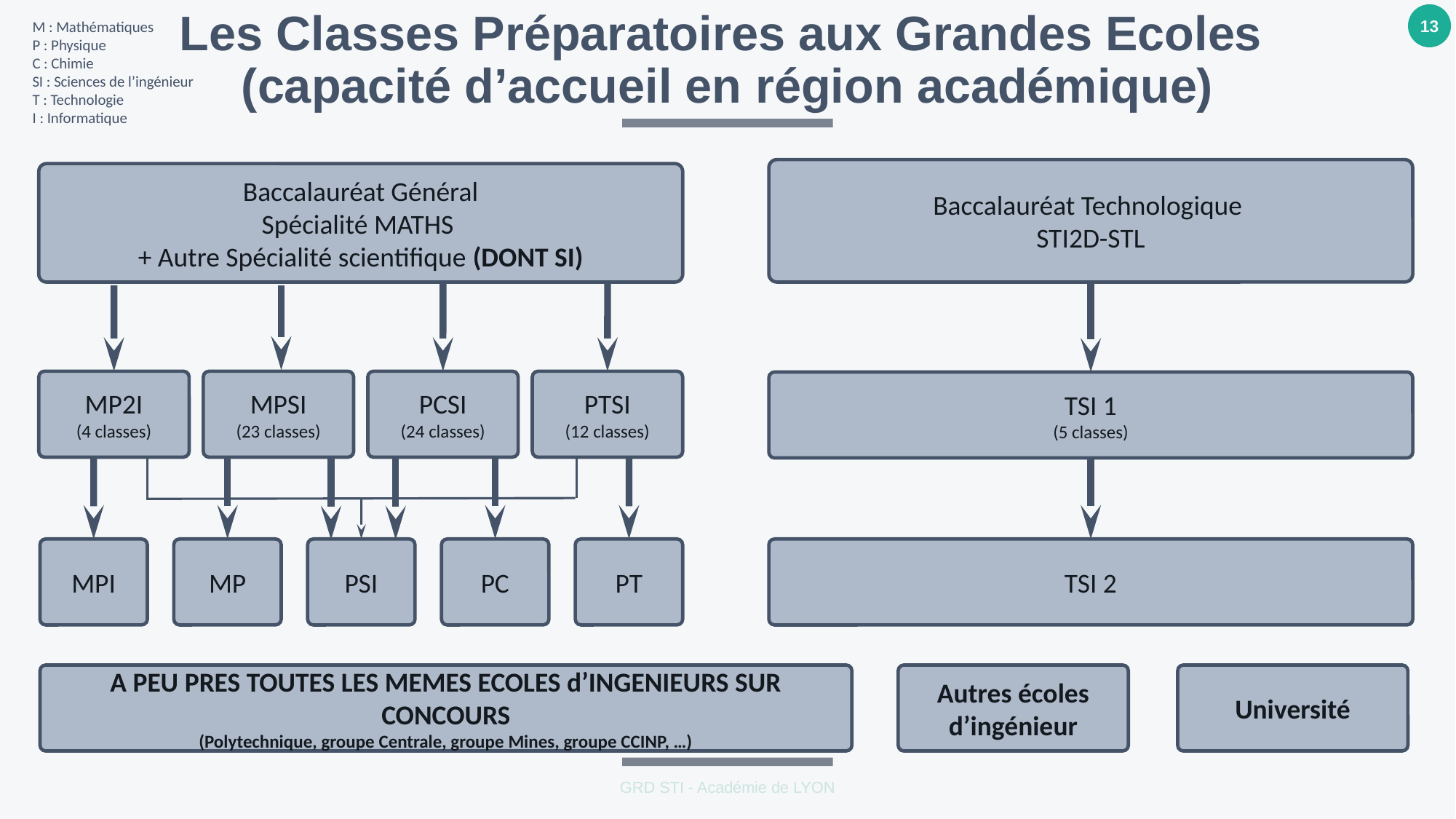

# Les Classes Préparatoires aux Grandes Ecoles (capacité d’accueil en région académique)
M : Mathématiques
P : Physique
C : Chimie
SI : Sciences de l’ingénieur
T : Technologie
I : Informatique
Baccalauréat Technologique
STI2D-STL
Baccalauréat Général
Spécialité MATHS
+ Autre Spécialité scientifique (DONT SI)
MP2I
(4 classes)
MPSI
(23 classes)
PCSI
(24 classes)
PTSI
(12 classes)
TSI 1
(5 classes)
MPI
MP
PSI
PC
PT
TSI 2
A PEU PRES TOUTES LES MEMES ECOLES d’INGENIEURS SUR CONCOURS
(Polytechnique, groupe Centrale, groupe Mines, groupe CCINP, …)
Autres écoles d’ingénieur
Université
GRD STI - Académie de LYON